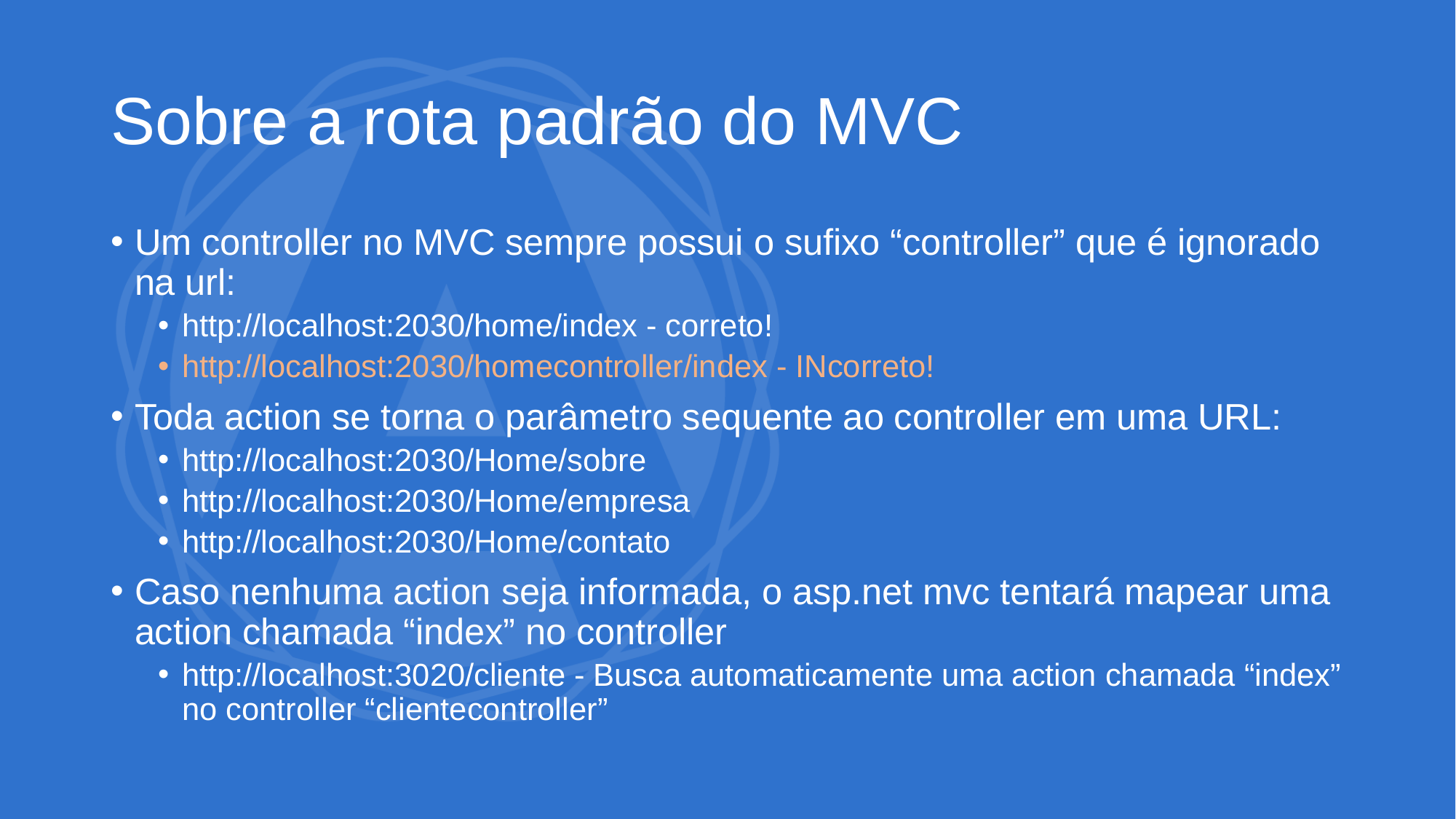

# Sobre a rota padrão do MVC
Um controller no MVC sempre possui o sufixo “controller” que é ignorado na url:
http://localhost:2030/home/index - correto!
http://localhost:2030/homecontroller/index - INcorreto!
Toda action se torna o parâmetro sequente ao controller em uma URL:
http://localhost:2030/Home/sobre
http://localhost:2030/Home/empresa
http://localhost:2030/Home/contato
Caso nenhuma action seja informada, o asp.net mvc tentará mapear uma action chamada “index” no controller
http://localhost:3020/cliente - Busca automaticamente uma action chamada “index” no controller “clientecontroller”